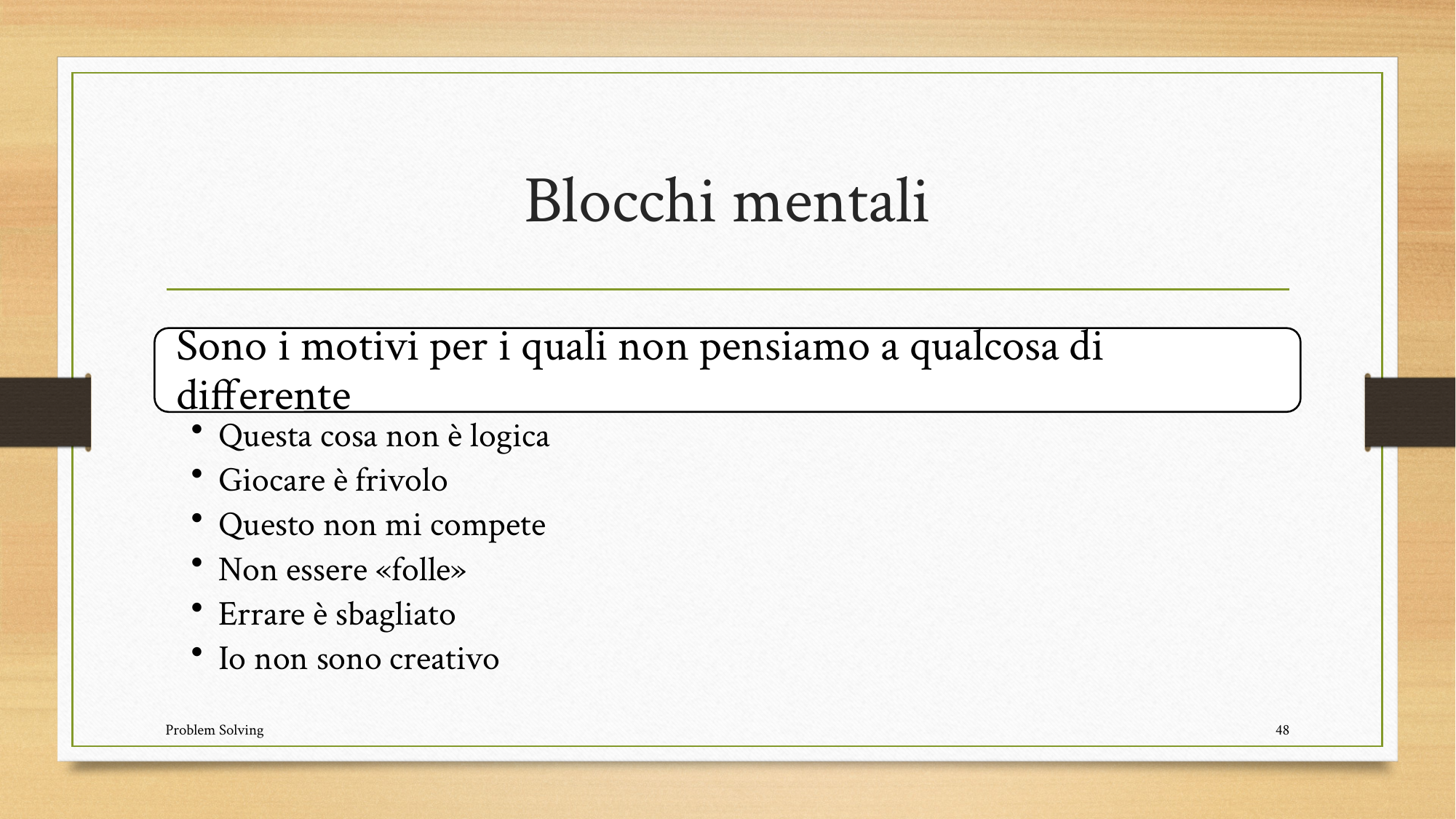

# Blocchi mentali
Sono i motivi per i quali non pensiamo a qualcosa di differente
Questa cosa non è logica
Giocare è frivolo
Questo non mi compete
Non essere «folle»
Errare è sbagliato
Io non sono creativo
Problem Solving
48